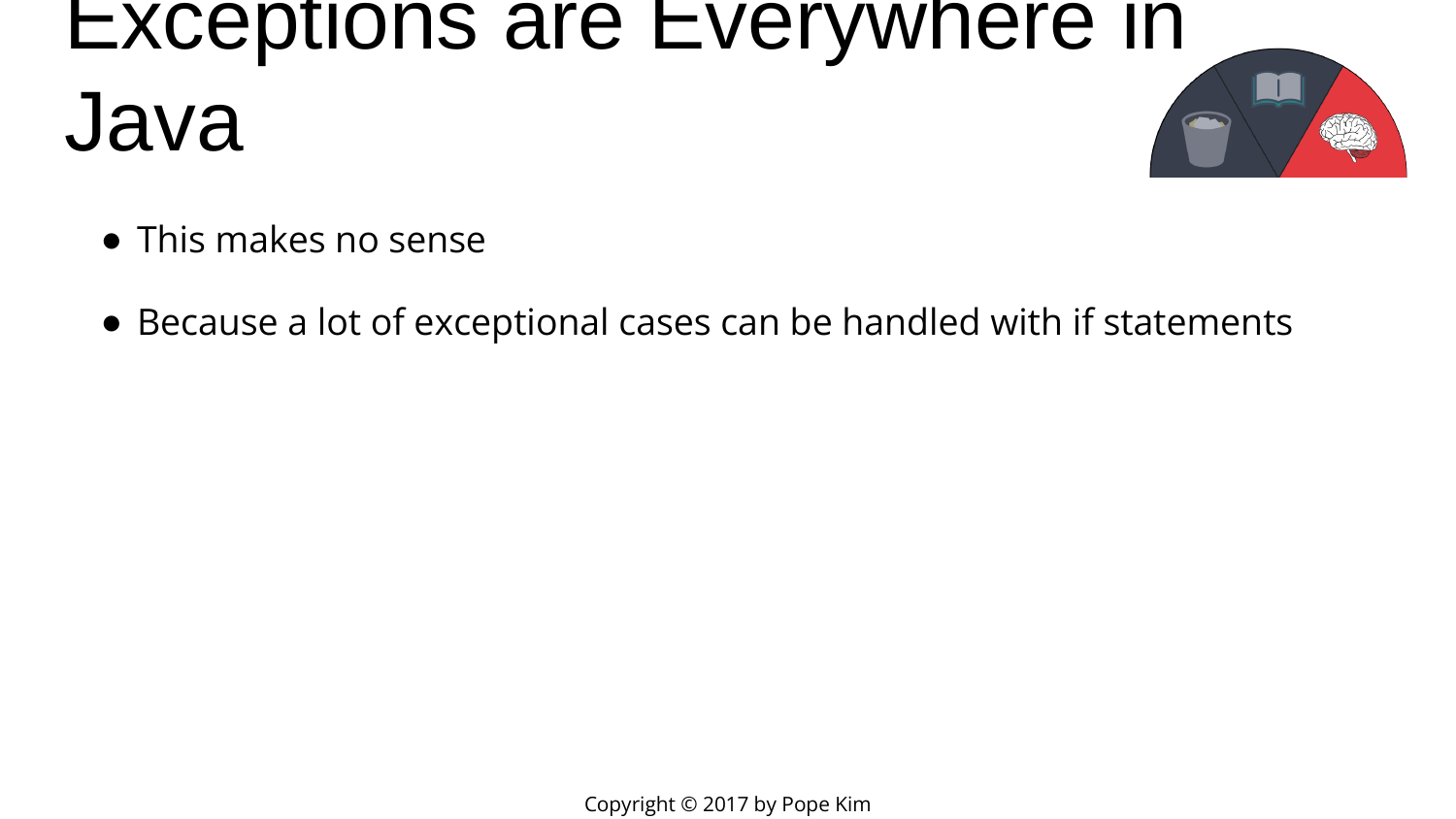

# Exceptions are Everywhere in Java
This makes no sense
Because a lot of exceptional cases can be handled with if statements